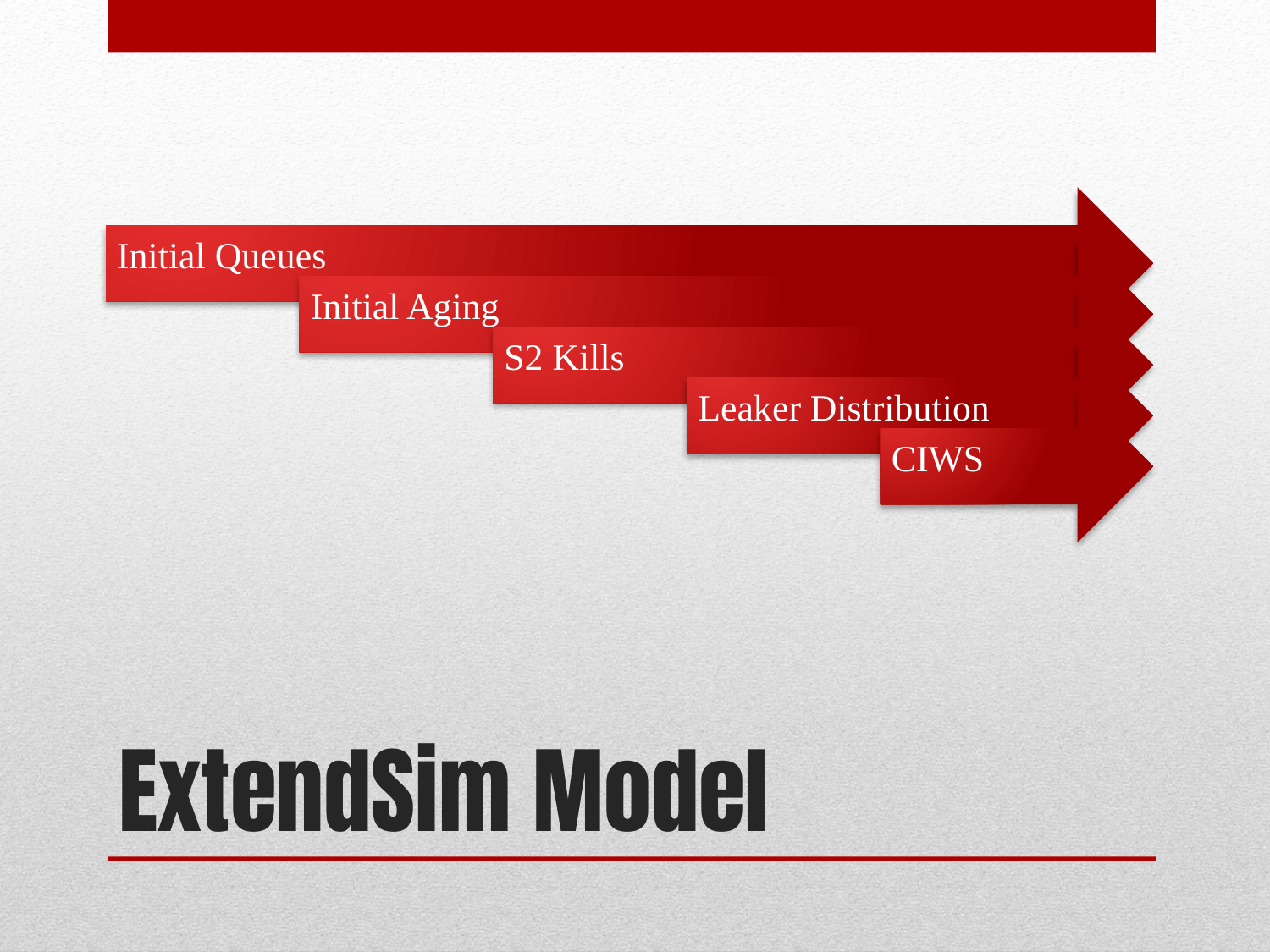

Initial Queues
Initial Aging
S2 Kills
Leaker Distribution
CIWS
# ExtendSim Model